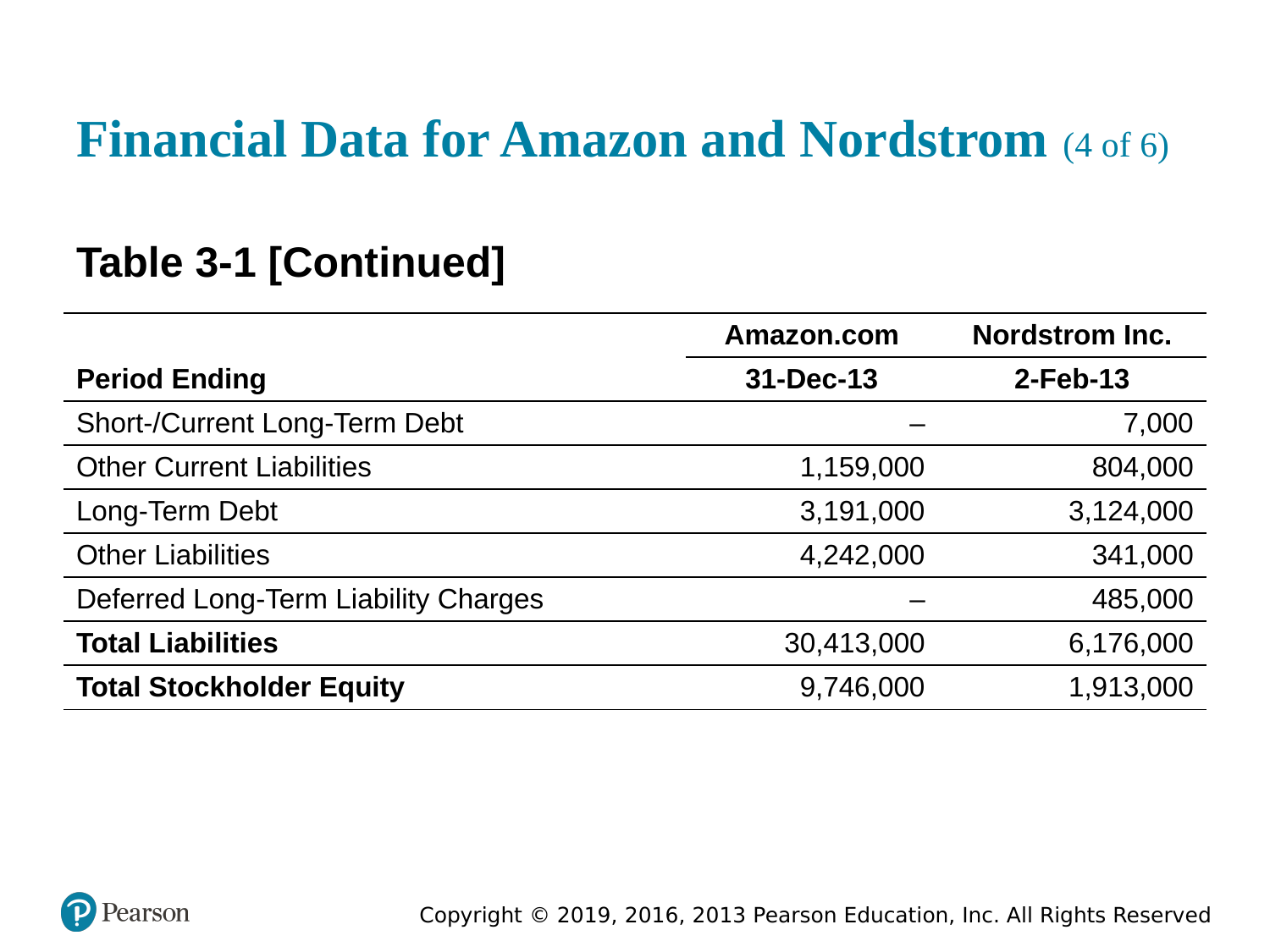

# Financial Data for Amazon and Nordstrom (4 of 6)
Table 3-1 [Continued]
| Blank | Amazon.com | Nordstrom Inc. |
| --- | --- | --- |
| Period Ending | 31-Dec-13 | 2-Feb-13 |
| Short-/Current Long-Term Debt | – | 7,000 |
| Other Current Liabilities | 1,159,000 | 804,000 |
| Long-Term Debt | 3,191,000 | 3,124,000 |
| Other Liabilities | 4,242,000 | 341,000 |
| Deferred Long-Term Liability Charges | – | 485,000 |
| Total Liabilities | 30,413,000 | 6,176,000 |
| Total Stockholder Equity | 9,746,000 | 1,913,000 |